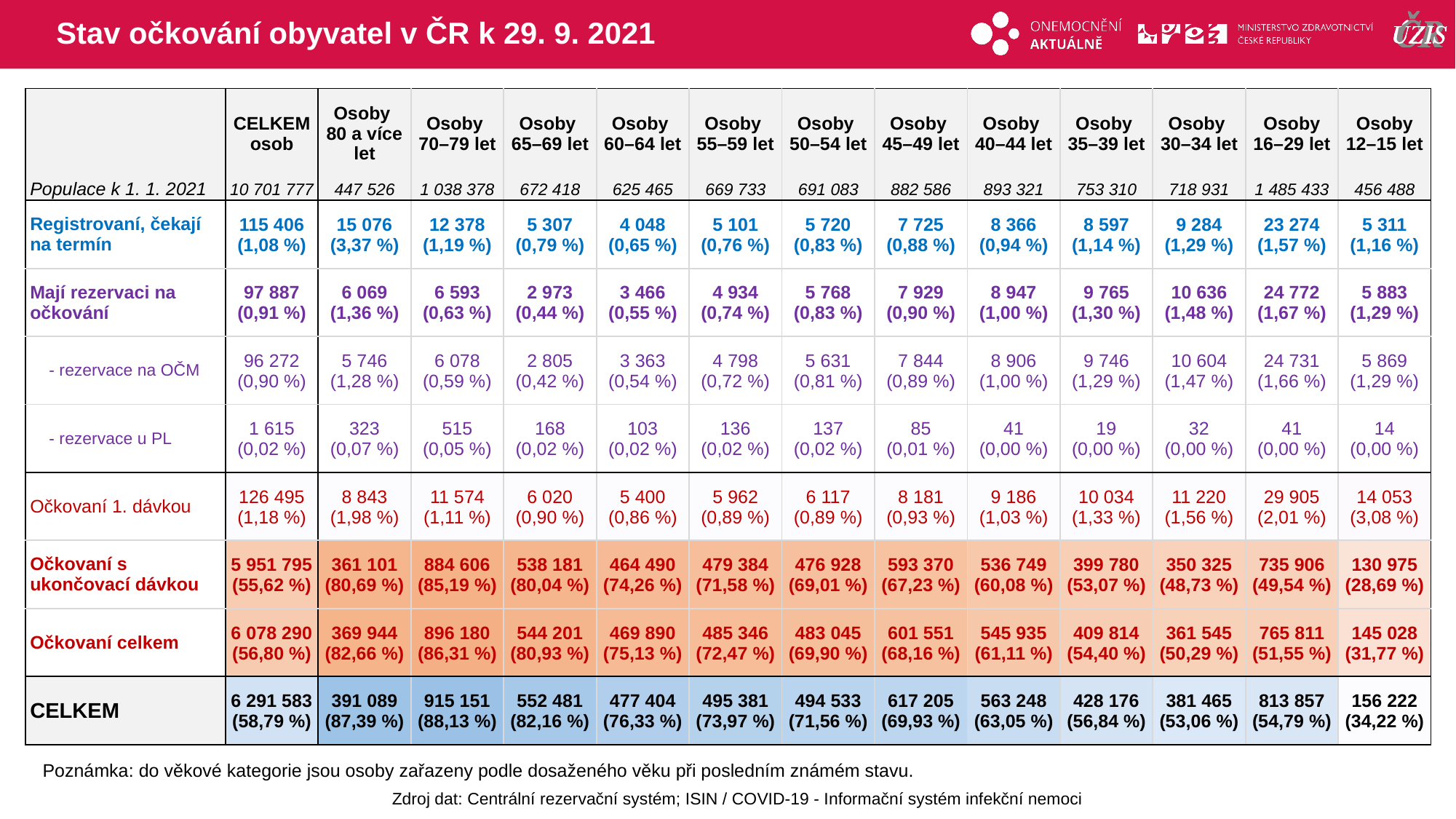

# Stav očkování obyvatel v ČR k 29. 9. 2021
|  | CELKEM osob | Osoby 80 a více let | Osoby 70–79 let | Osoby 65–69 let | Osoby 60–64 let | Osoby 55–59 let | Osoby 50–54 let | Osoby 45–49 let | Osoby 40–44 let | Osoby 35–39 let | Osoby 30–34 let | Osoby 16–29 let | Osoby 12–15 let |
| --- | --- | --- | --- | --- | --- | --- | --- | --- | --- | --- | --- | --- | --- |
| Populace k 1. 1. 2021 | 10 701 777 | 447 526 | 1 038 378 | 672 418 | 625 465 | 669 733 | 691 083 | 882 586 | 893 321 | 753 310 | 718 931 | 1 485 433 | 456 488 |
| Registrovaní, čekají na termín | 115 406 (1,08 %) | 15 076 (3,37 %) | 12 378 (1,19 %) | 5 307 (0,79 %) | 4 048 (0,65 %) | 5 101 (0,76 %) | 5 720 (0,83 %) | 7 725 (0,88 %) | 8 366 (0,94 %) | 8 597 (1,14 %) | 9 284 (1,29 %) | 23 274 (1,57 %) | 5 311 (1,16 %) |
| Mají rezervaci na očkování | 97 887 (0,91 %) | 6 069 (1,36 %) | 6 593 (0,63 %) | 2 973 (0,44 %) | 3 466 (0,55 %) | 4 934 (0,74 %) | 5 768 (0,83 %) | 7 929 (0,90 %) | 8 947 (1,00 %) | 9 765 (1,30 %) | 10 636 (1,48 %) | 24 772 (1,67 %) | 5 883 (1,29 %) |
| - rezervace na OČM | 96 272 (0,90 %) | 5 746 (1,28 %) | 6 078 (0,59 %) | 2 805 (0,42 %) | 3 363 (0,54 %) | 4 798 (0,72 %) | 5 631 (0,81 %) | 7 844 (0,89 %) | 8 906 (1,00 %) | 9 746 (1,29 %) | 10 604 (1,47 %) | 24 731 (1,66 %) | 5 869 (1,29 %) |
| - rezervace u PL | 1 615 (0,02 %) | 323 (0,07 %) | 515 (0,05 %) | 168 (0,02 %) | 103 (0,02 %) | 136 (0,02 %) | 137 (0,02 %) | 85 (0,01 %) | 41 (0,00 %) | 19 (0,00 %) | 32 (0,00 %) | 41 (0,00 %) | 14 (0,00 %) |
| Očkovaní 1. dávkou | 126 495 (1,18 %) | 8 843 (1,98 %) | 11 574 (1,11 %) | 6 020 (0,90 %) | 5 400 (0,86 %) | 5 962 (0,89 %) | 6 117 (0,89 %) | 8 181 (0,93 %) | 9 186 (1,03 %) | 10 034 (1,33 %) | 11 220 (1,56 %) | 29 905 (2,01 %) | 14 053 (3,08 %) |
| Očkovaní s ukončovací dávkou | 5 951 795 (55,62 %) | 361 101 (80,69 %) | 884 606 (85,19 %) | 538 181 (80,04 %) | 464 490 (74,26 %) | 479 384 (71,58 %) | 476 928 (69,01 %) | 593 370 (67,23 %) | 536 749 (60,08 %) | 399 780 (53,07 %) | 350 325 (48,73 %) | 735 906 (49,54 %) | 130 975 (28,69 %) |
| Očkovaní celkem | 6 078 290 (56,80 %) | 369 944 (82,66 %) | 896 180 (86,31 %) | 544 201 (80,93 %) | 469 890 (75,13 %) | 485 346 (72,47 %) | 483 045 (69,90 %) | 601 551 (68,16 %) | 545 935 (61,11 %) | 409 814 (54,40 %) | 361 545 (50,29 %) | 765 811 (51,55 %) | 145 028 (31,77 %) |
| CELKEM | 6 291 583 (58,79 %) | 391 089 (87,39 %) | 915 151 (88,13 %) | 552 481 (82,16 %) | 477 404 (76,33 %) | 495 381 (73,97 %) | 494 533 (71,56 %) | 617 205 (69,93 %) | 563 248 (63,05 %) | 428 176 (56,84 %) | 381 465 (53,06 %) | 813 857 (54,79 %) | 156 222 (34,22 %) |
|  |  |  |  |  |  |  |  |  |  |  |  |  |
| --- | --- | --- | --- | --- | --- | --- | --- | --- | --- | --- | --- | --- |
|  |  |  |  |  |  |  |  |  |  |  |  |  |
|  |  |  |  |  |  |  |  |  |  |  |  |  |
|  |  |  |  |  |  |  |  |  |  |  |  |  |
Poznámka: do věkové kategorie jsou osoby zařazeny podle dosaženého věku při posledním známém stavu.
Zdroj dat: Centrální rezervační systém; ISIN / COVID-19 - Informační systém infekční nemoci